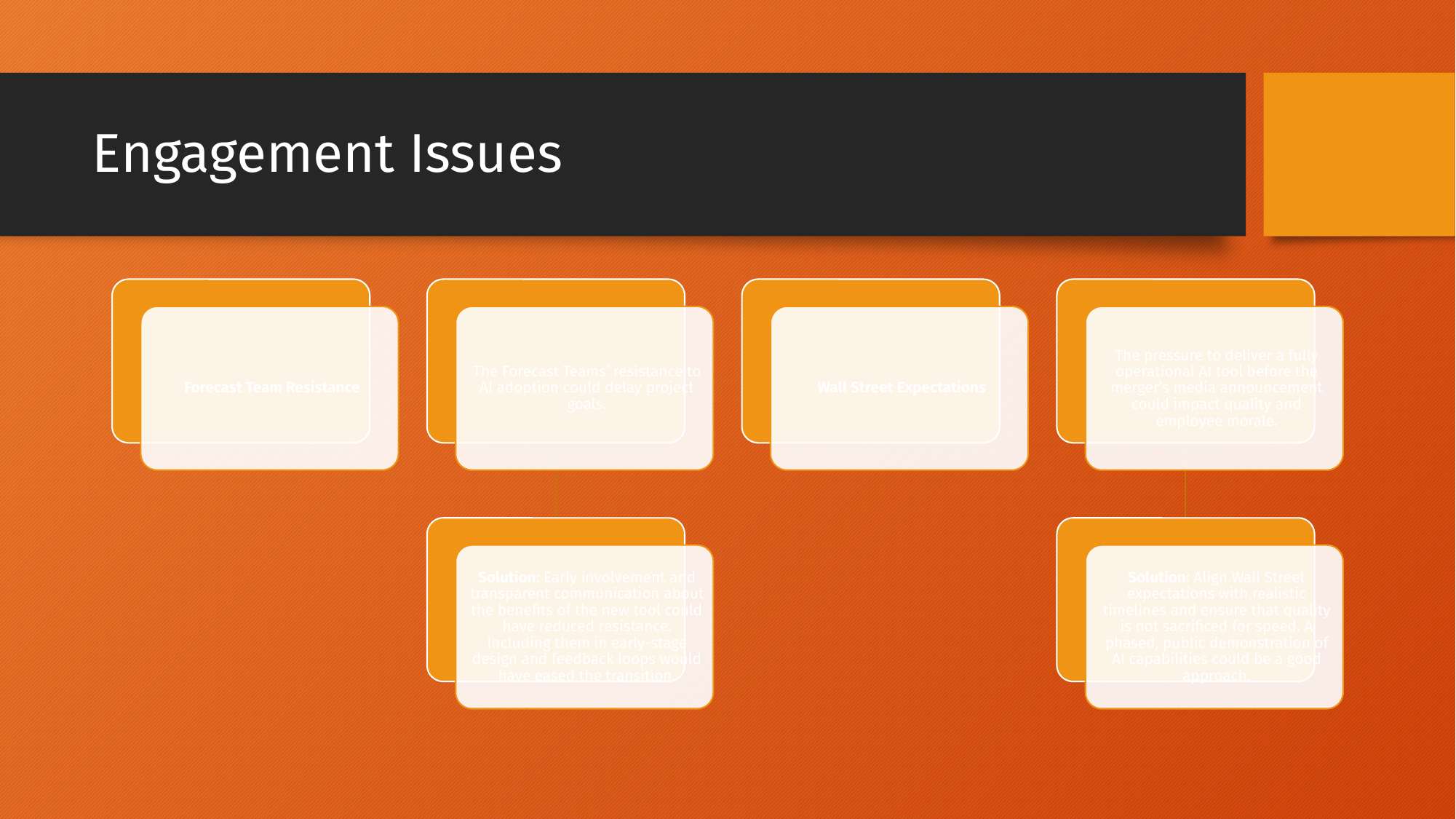

# Engagement Issues
Forecast Team Resistance
The Forecast Teams’ resistance to AI adoption could delay project goals.
Solution: Early involvement and transparent communication about the benefits of the new tool could have reduced resistance. Including them in early-stage design and feedback loops would have eased the transition.
Wall Street Expectations
The pressure to deliver a fully operational AI tool before the merger’s media announcement could impact quality and employee morale.
Solution: Align Wall Street expectations with realistic timelines and ensure that quality is not sacrificed for speed. A phased, public demonstration of AI capabilities could be a good approach.